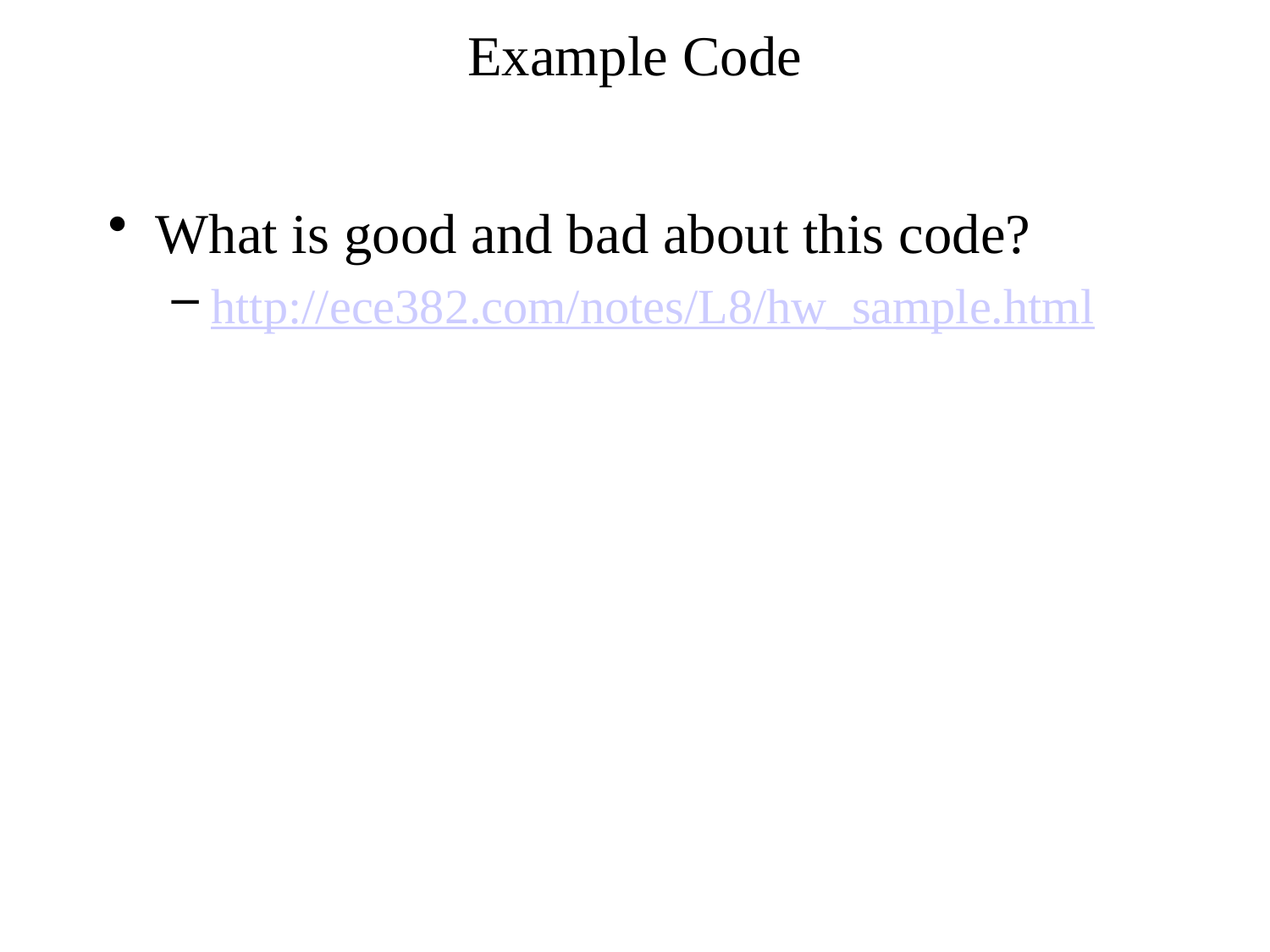

# Example Code
What is good and bad about this code?
http://ece382.com/notes/L8/hw_sample.html